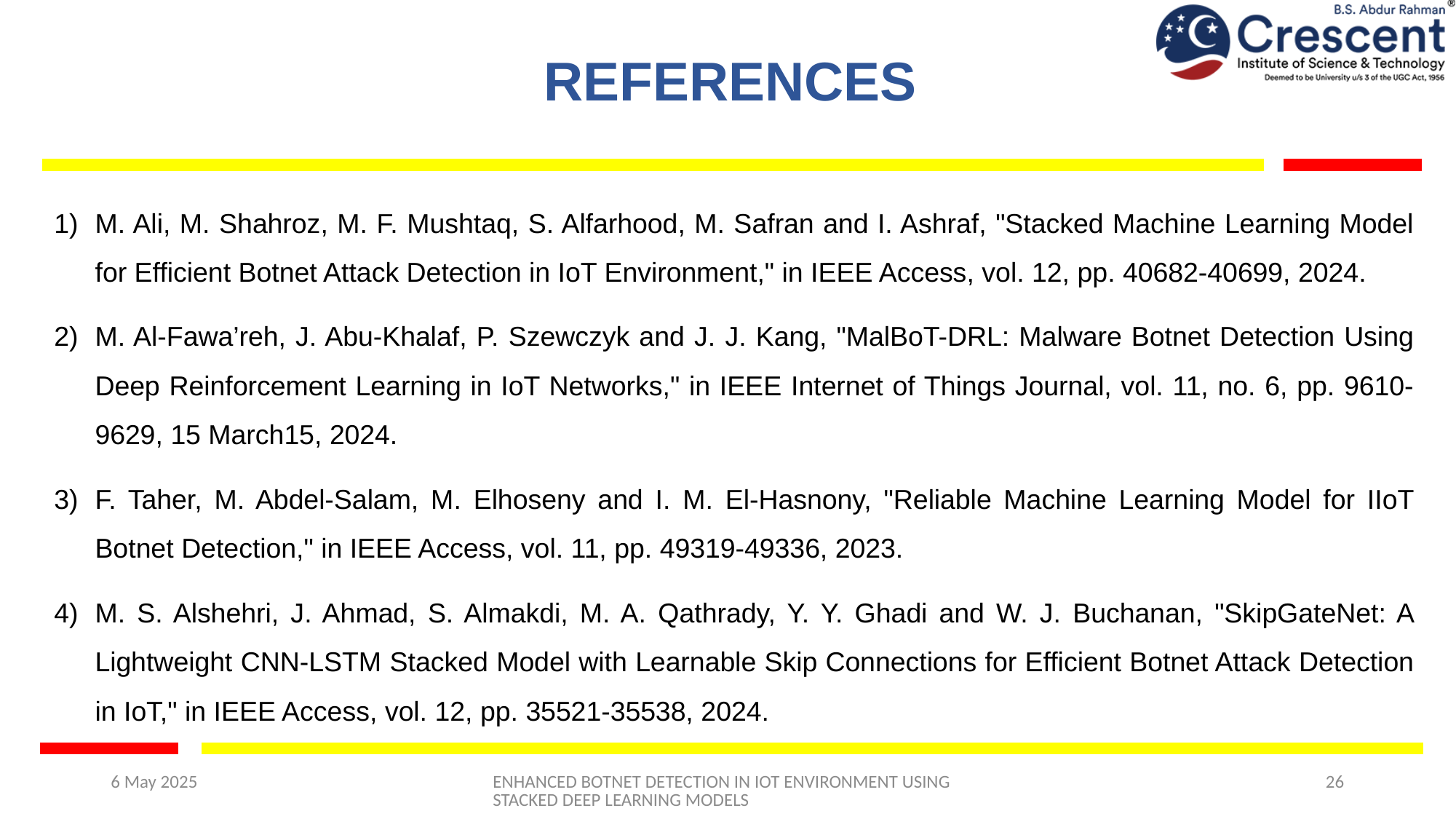

# REFERENCES
M. Ali, M. Shahroz, M. F. Mushtaq, S. Alfarhood, M. Safran and I. Ashraf, "Stacked Machine Learning Model for Efficient Botnet Attack Detection in IoT Environment," in IEEE Access, vol. 12, pp. 40682-40699, 2024.
M. Al-Fawa’reh, J. Abu-Khalaf, P. Szewczyk and J. J. Kang, "MalBoT-DRL: Malware Botnet Detection Using Deep Reinforcement Learning in IoT Networks," in IEEE Internet of Things Journal, vol. 11, no. 6, pp. 9610-9629, 15 March15, 2024.
F. Taher, M. Abdel-Salam, M. Elhoseny and I. M. El-Hasnony, "Reliable Machine Learning Model for IIoT Botnet Detection," in IEEE Access, vol. 11, pp. 49319-49336, 2023.
M. S. Alshehri, J. Ahmad, S. Almakdi, M. A. Qathrady, Y. Y. Ghadi and W. J. Buchanan, "SkipGateNet: A Lightweight CNN-LSTM Stacked Model with Learnable Skip Connections for Efficient Botnet Attack Detection in IoT," in IEEE Access, vol. 12, pp. 35521-35538, 2024.
6 May 2025
ENHANCED BOTNET DETECTION IN IOT ENVIRONMENT USING STACKED DEEP LEARNING MODELS
26